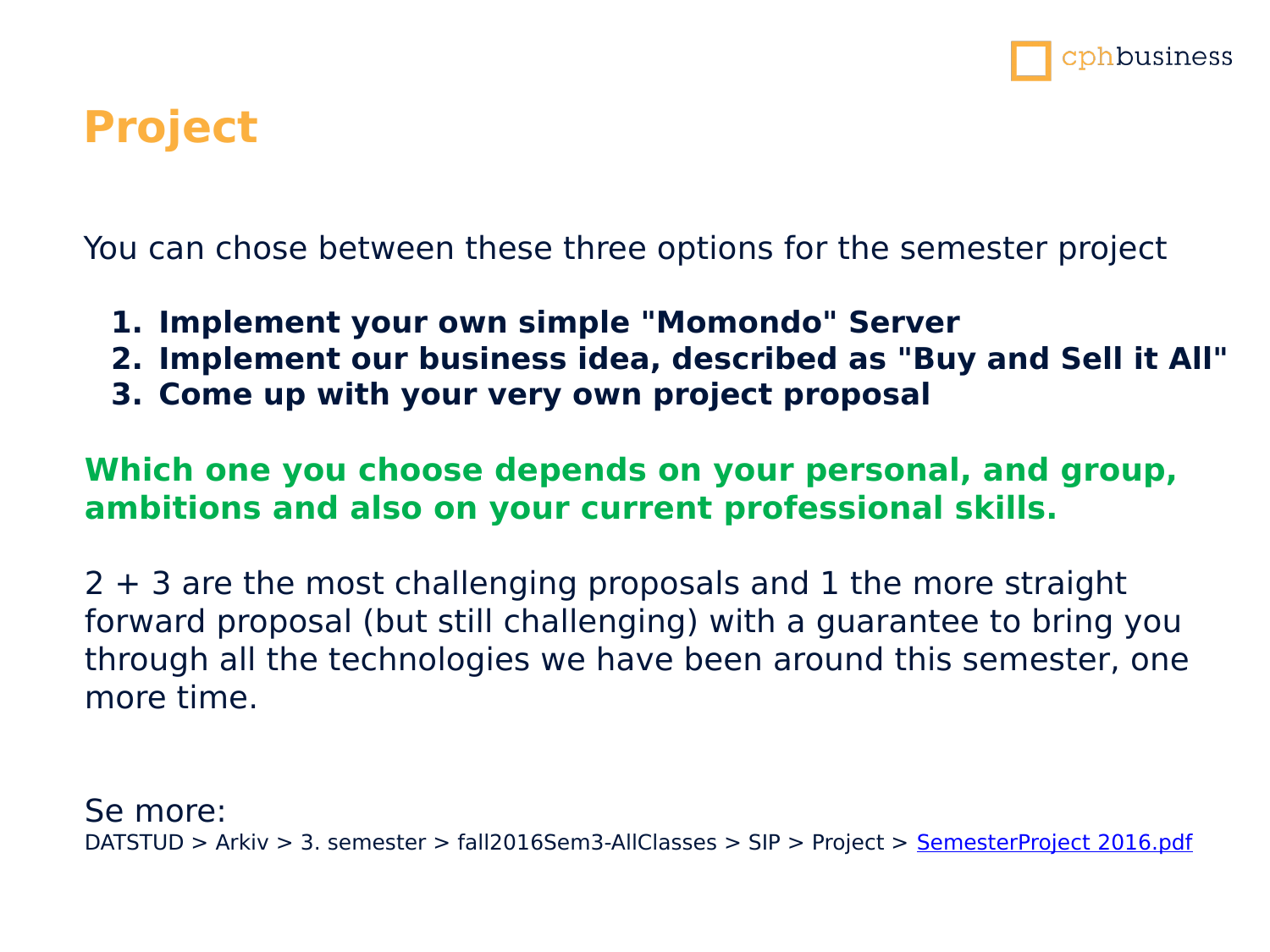

Project
You can chose between these three options for the semester project

Implement your own simple "Momondo" Server
Implement our business idea, described as "Buy and Sell it All"
Come up with your very own project proposal

Which one you choose depends on your personal, and group, ambitions and also on your current professional skills.

2 + 3 are the most challenging proposals and 1 the more straight forward proposal (but still challenging) with a guarantee to bring you through all the technologies we have been around this semester, one more time.

Se more:
DATSTUD > Arkiv > 3. semester > fall2016Sem3-AllClasses > SIP > Project > SemesterProject 2016.pdf